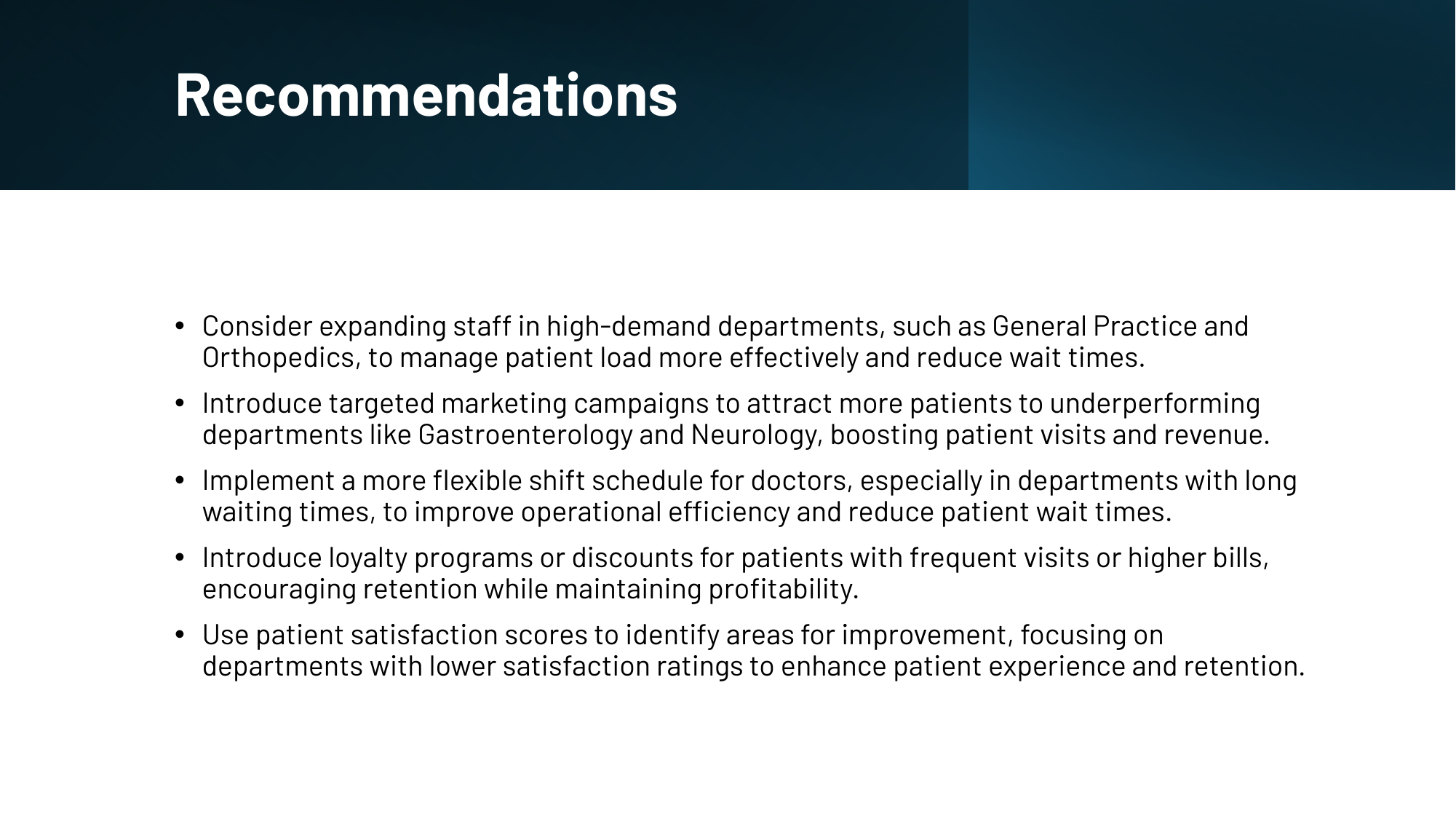

# Recommendations
Consider expanding staff in high-demand departments, such as General Practice and Orthopedics, to manage patient load more effectively and reduce wait times.
Introduce targeted marketing campaigns to attract more patients to underperforming departments like Gastroenterology and Neurology, boosting patient visits and revenue.
Implement a more flexible shift schedule for doctors, especially in departments with long waiting times, to improve operational efficiency and reduce patient wait times.
Introduce loyalty programs or discounts for patients with frequent visits or higher bills, encouraging retention while maintaining profitability.
Use patient satisfaction scores to identify areas for improvement, focusing on departments with lower satisfaction ratings to enhance patient experience and retention.